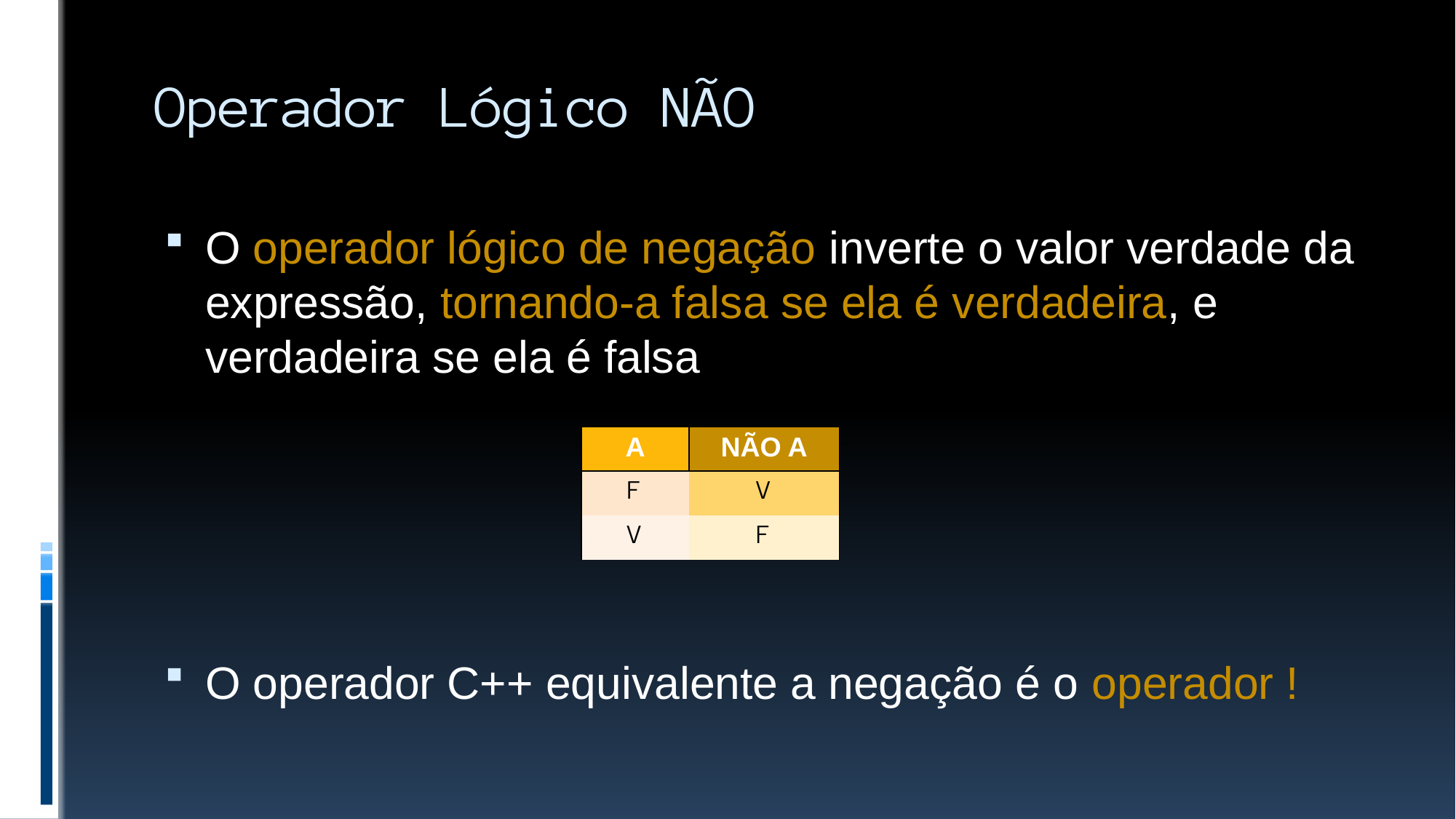

# Operador Lógico NÃO
O operador lógico de negação inverte o valor verdade da expressão, tornando-a falsa se ela é verdadeira, e verdadeira se ela é falsa

O operador C++ equivalente a negação é o operador !
| A | NÃO A |
| --- | --- |
| F | V |
| V | F |